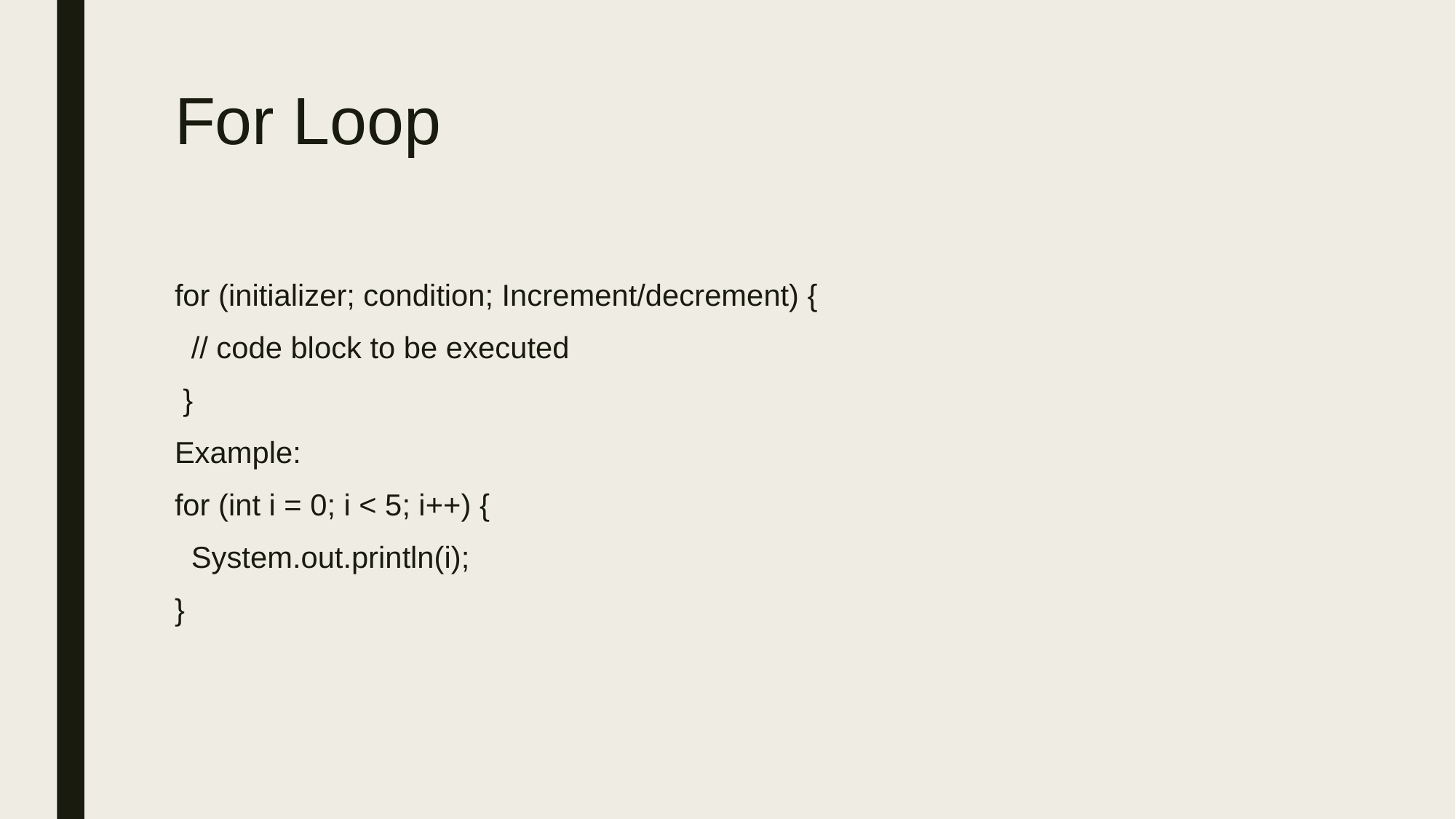

# For Loop
for (initializer; condition; Increment/decrement) {
  // code block to be executed
 }
Example:
for (int i = 0; i < 5; i++) {
  System.out.println(i);
}